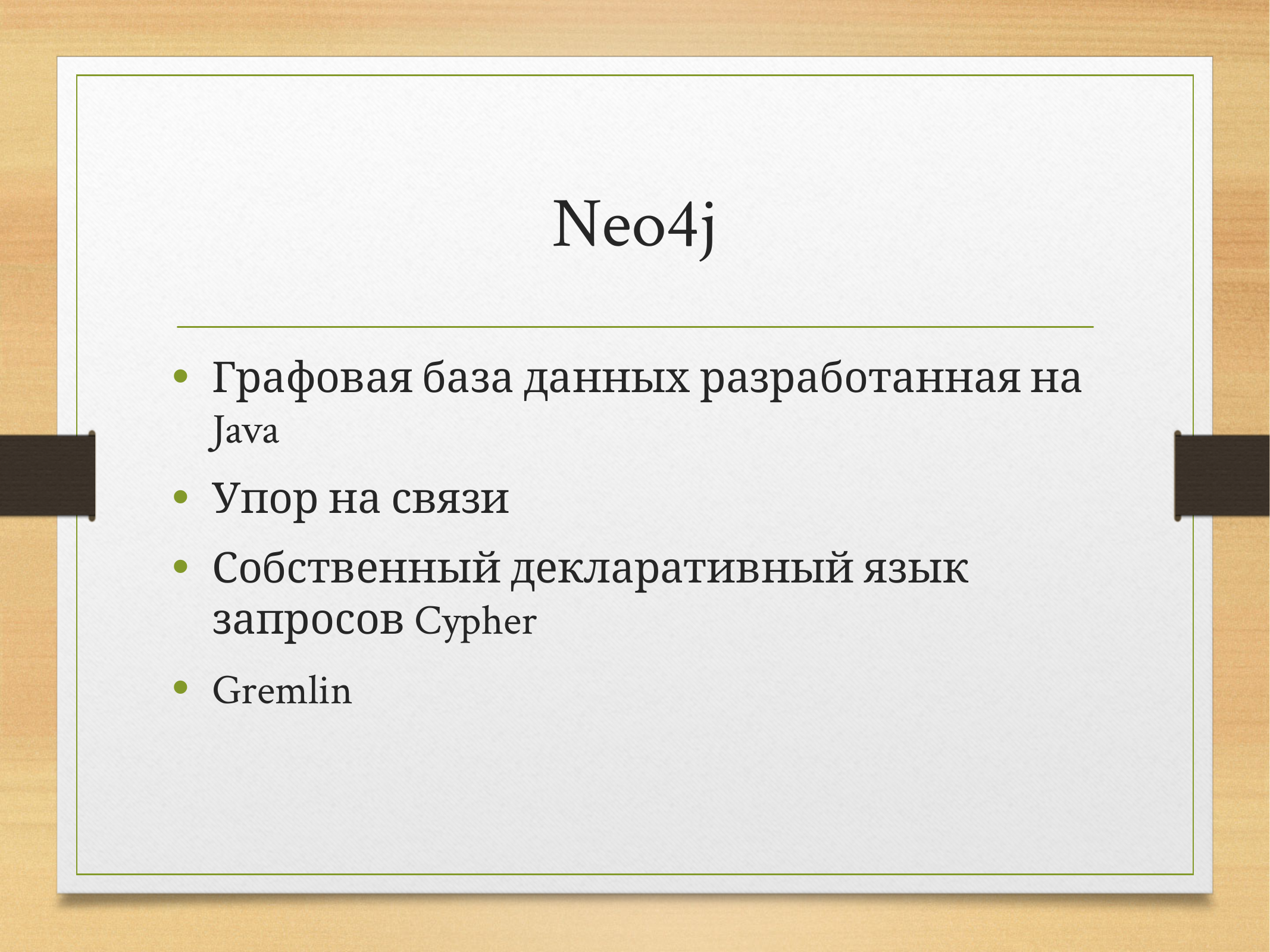

# Neo4j
Графовая база данных разработанная на Java
Упор на связи
Собственный декларативный язык запросов Cypher
Gremlin